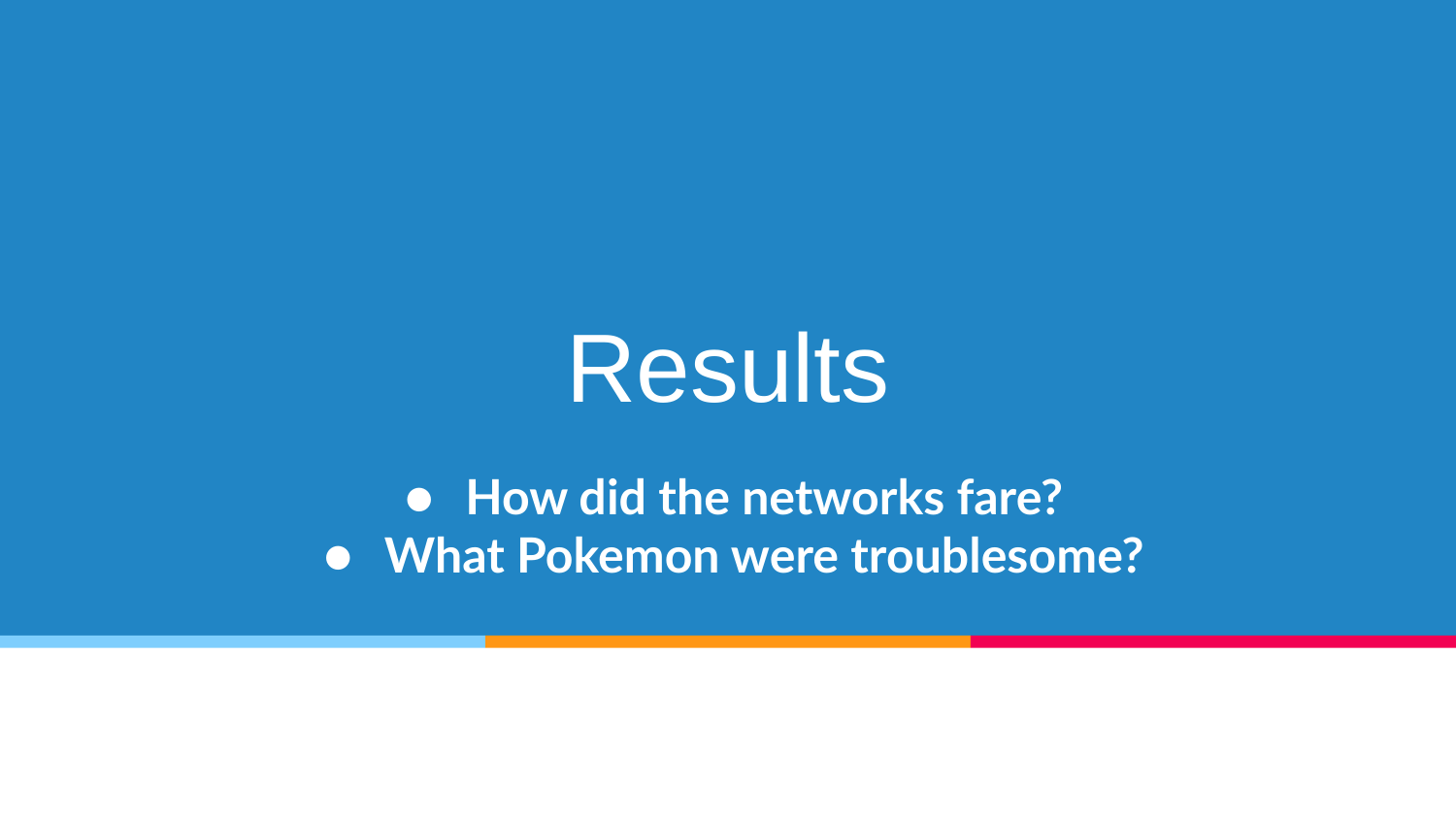

# Results
How did the networks fare?
What Pokemon were troublesome?